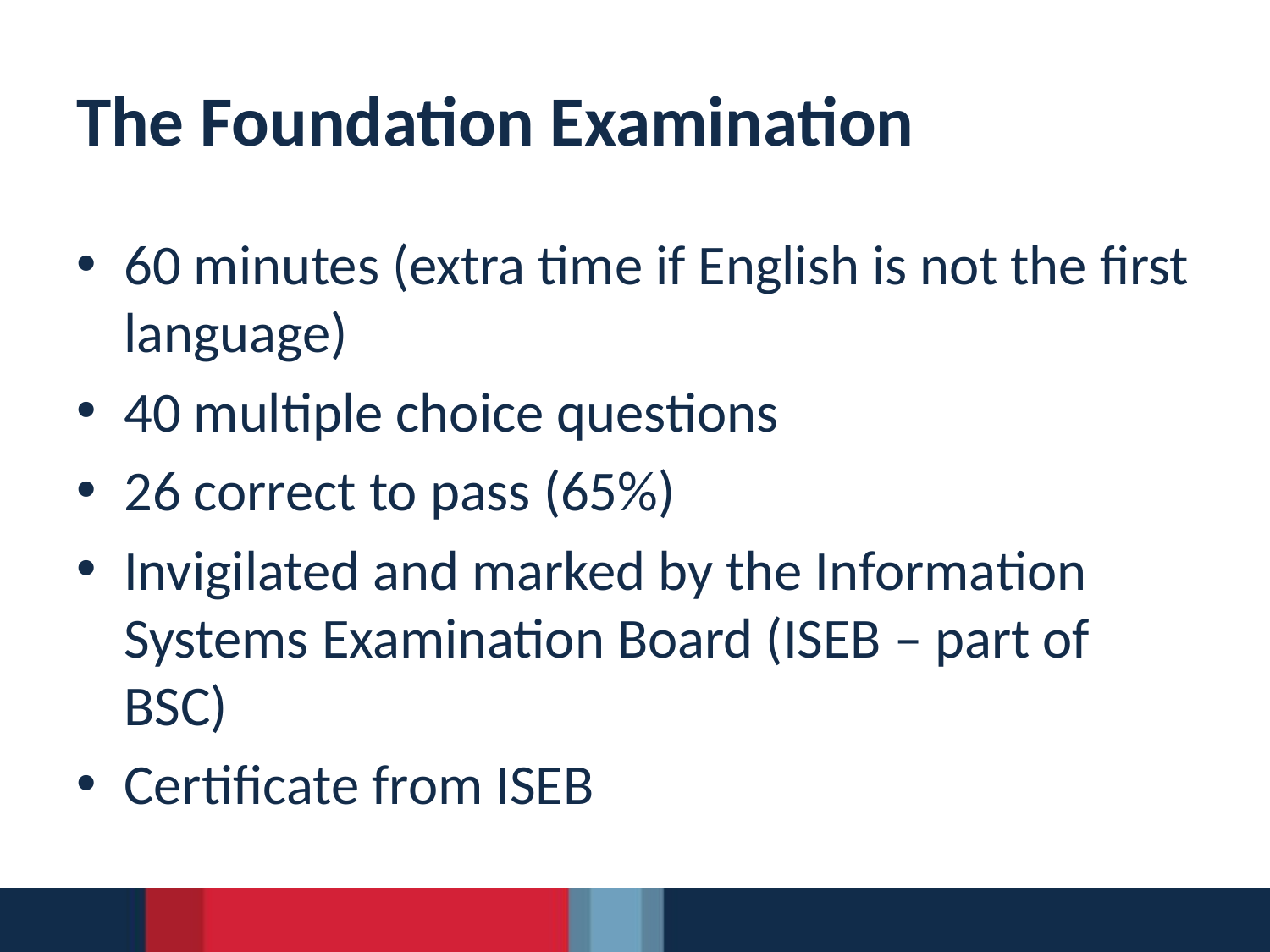

# The Foundation Examination
60 minutes (extra time if English is not the first language)
40 multiple choice questions
26 correct to pass (65%)
Invigilated and marked by the Information Systems Examination Board (ISEB – part of BSC)
Certificate from ISEB